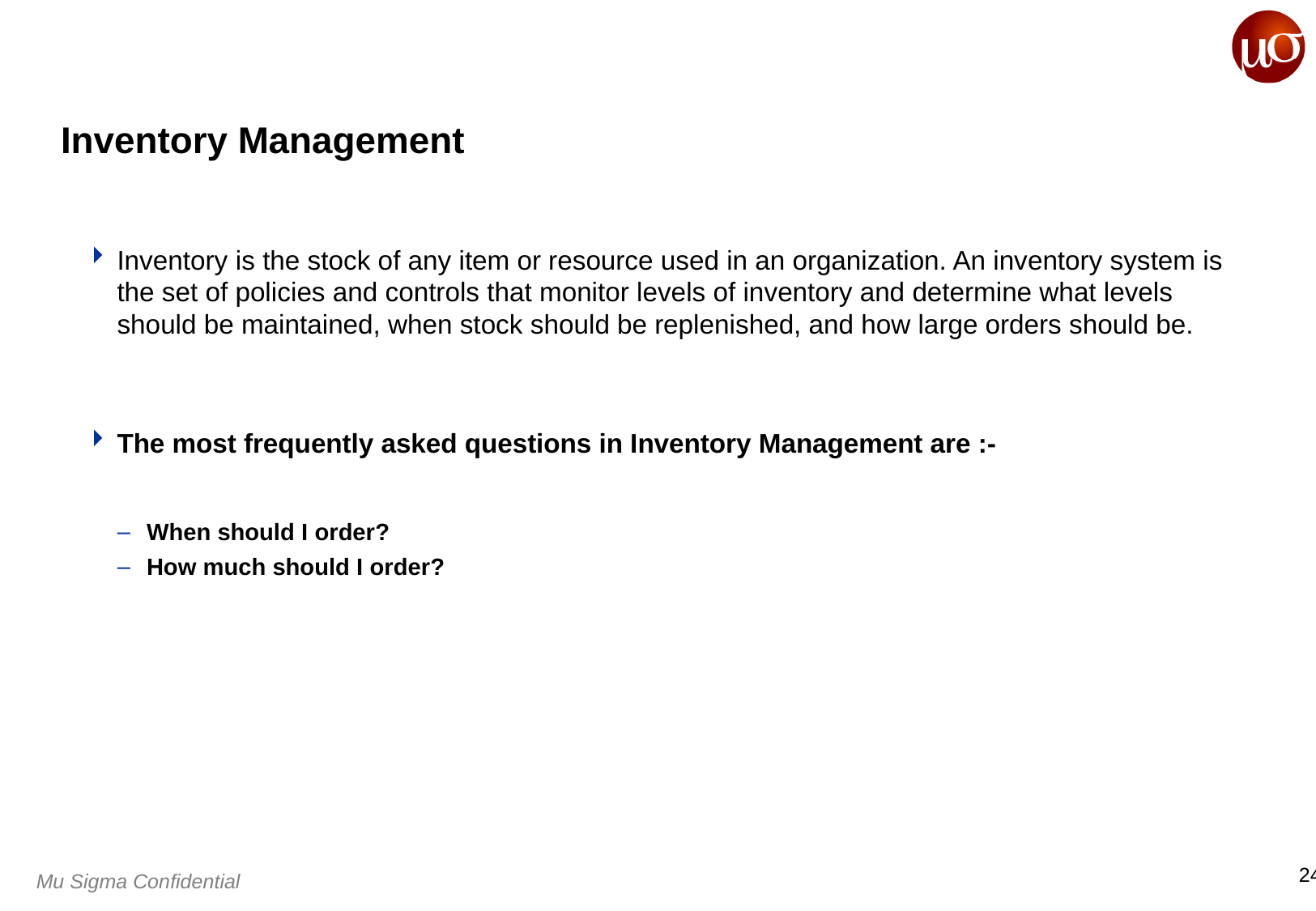

# Inventory Management

Inventory is the stock of any item or resource used in an organization. An inventory system is the set of policies and controls that monitor levels of inventory and determine what levels should be maintained, when stock should be replenished, and how large orders should be.

The most frequently asked questions in Inventory Management are :-

When should I order?
How much should I order?